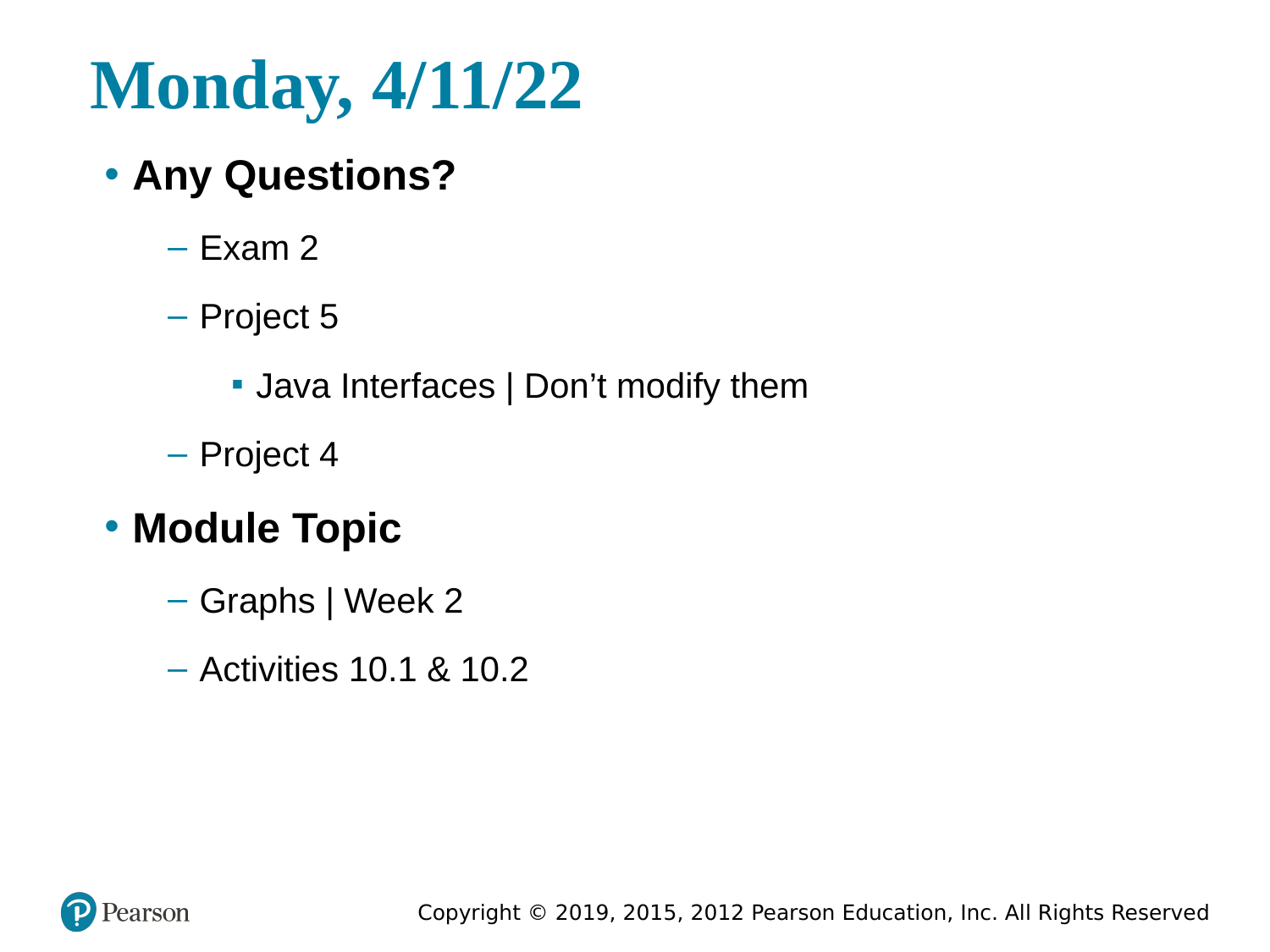

Monday, 4/11/22
Any Questions?
Exam 2
Project 5
Java Interfaces | Don’t modify them
Project 4
Module Topic
Graphs | Week 2
Activities 10.1 & 10.2